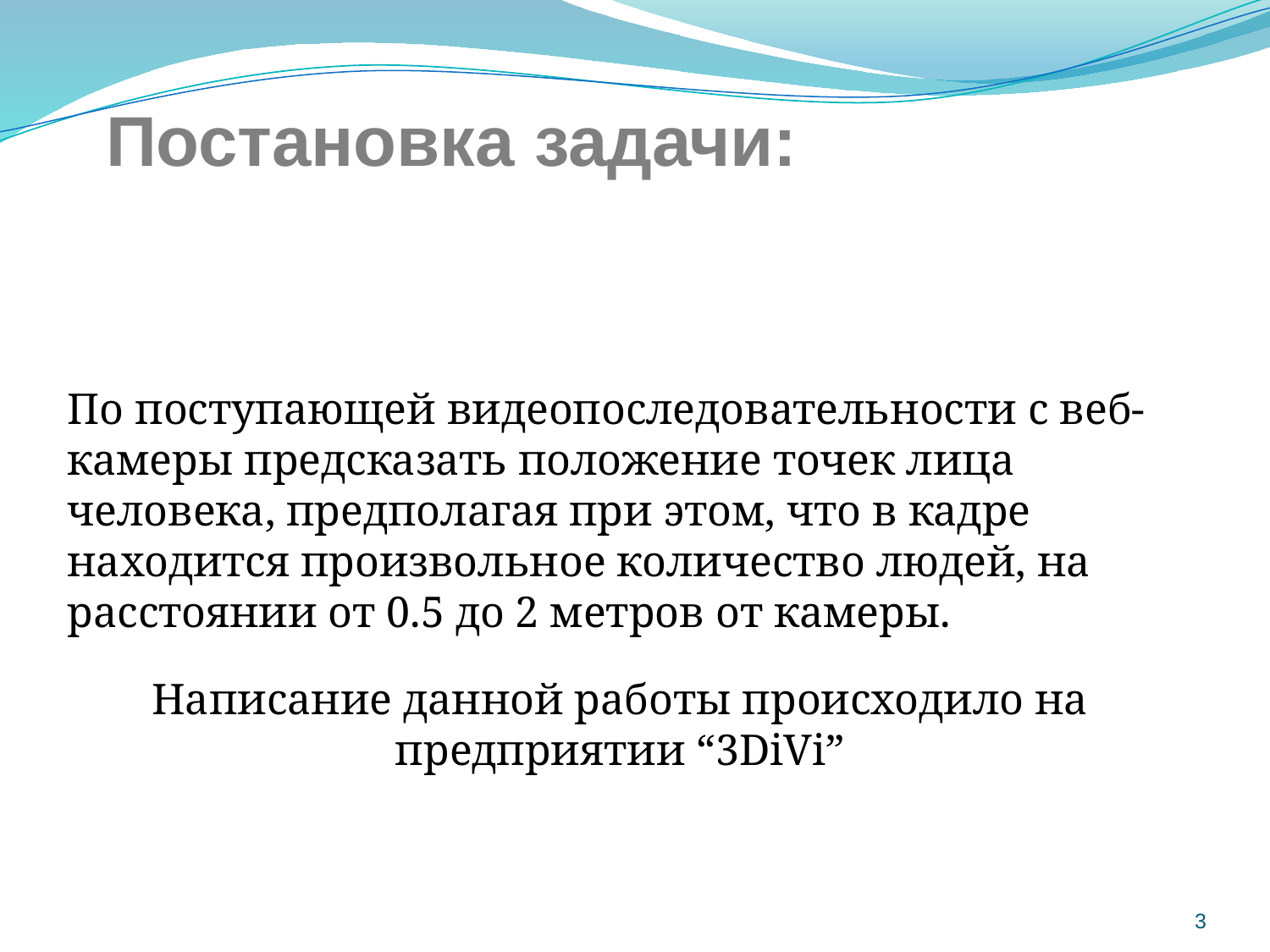

Постановка задачи:
По поступающей видеопоследовательности с веб-камеры предсказать положение точек лица человека, предполагая при этом, что в кадре находится произвольное количество людей, на расстоянии от 0.5 до 2 метров от камеры.
Написание данной работы происходило на предприятии “3DiVi”
3